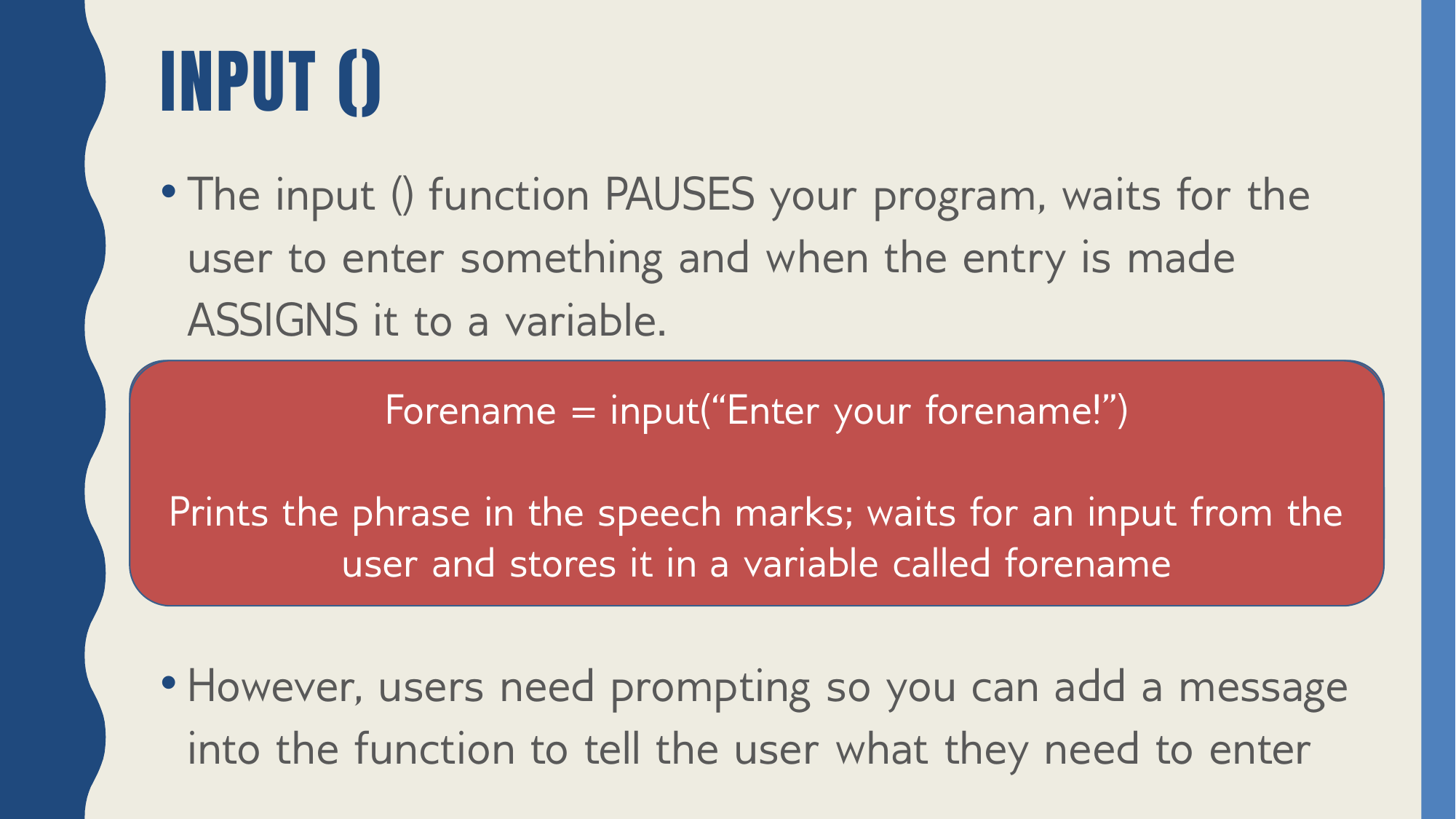

# INPUT ()
The input () function PAUSES your program, waits for the user to enter something and when the entry is made ASSIGNS it to a variable.

However, users need prompting so you can add a message into the function to tell the user what they need to enter

forename = input()

Waits for an input from the user and stores it in a variable called forename
Forename = input(“Enter your forename!”)

Prints the phrase in the speech marks; waits for an input from the user and stores it in a variable called forename